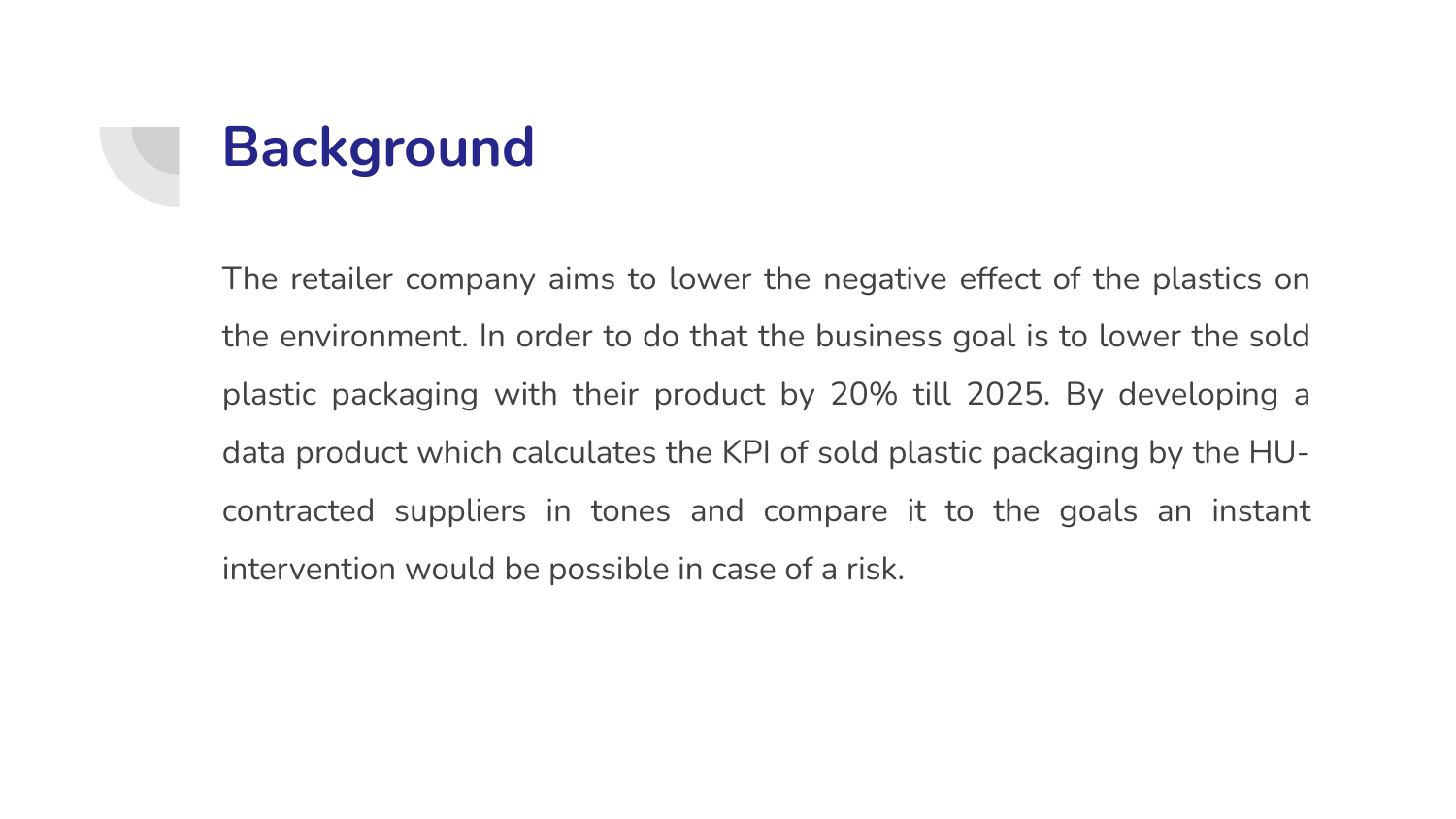

# Background
The retailer company aims to lower the negative effect of the plastics on the environment. In order to do that the business goal is to lower the sold plastic packaging with their product by 20% till 2025. By developing a data product which calculates the KPI of sold plastic packaging by the HU-contracted suppliers in tones and compare it to the goals an instant intervention would be possible in case of a risk.